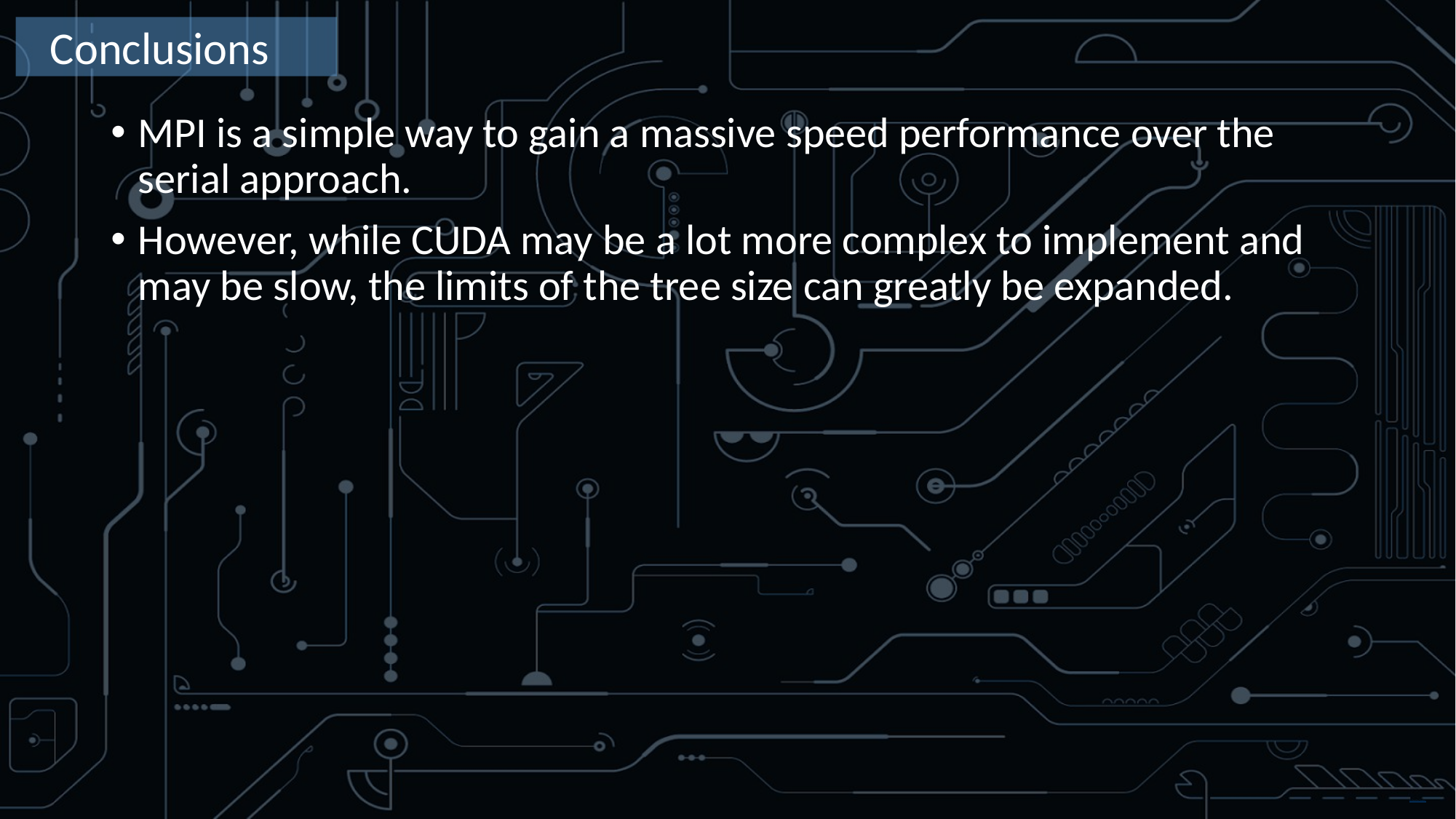

Conclusions

MPI is a simple way to gain a massive speed performance over the serial approach.
However, while CUDA may be a lot more complex to implement and may be slow, the limits of the tree size can greatly be expanded.

Free PowerPoint Templates